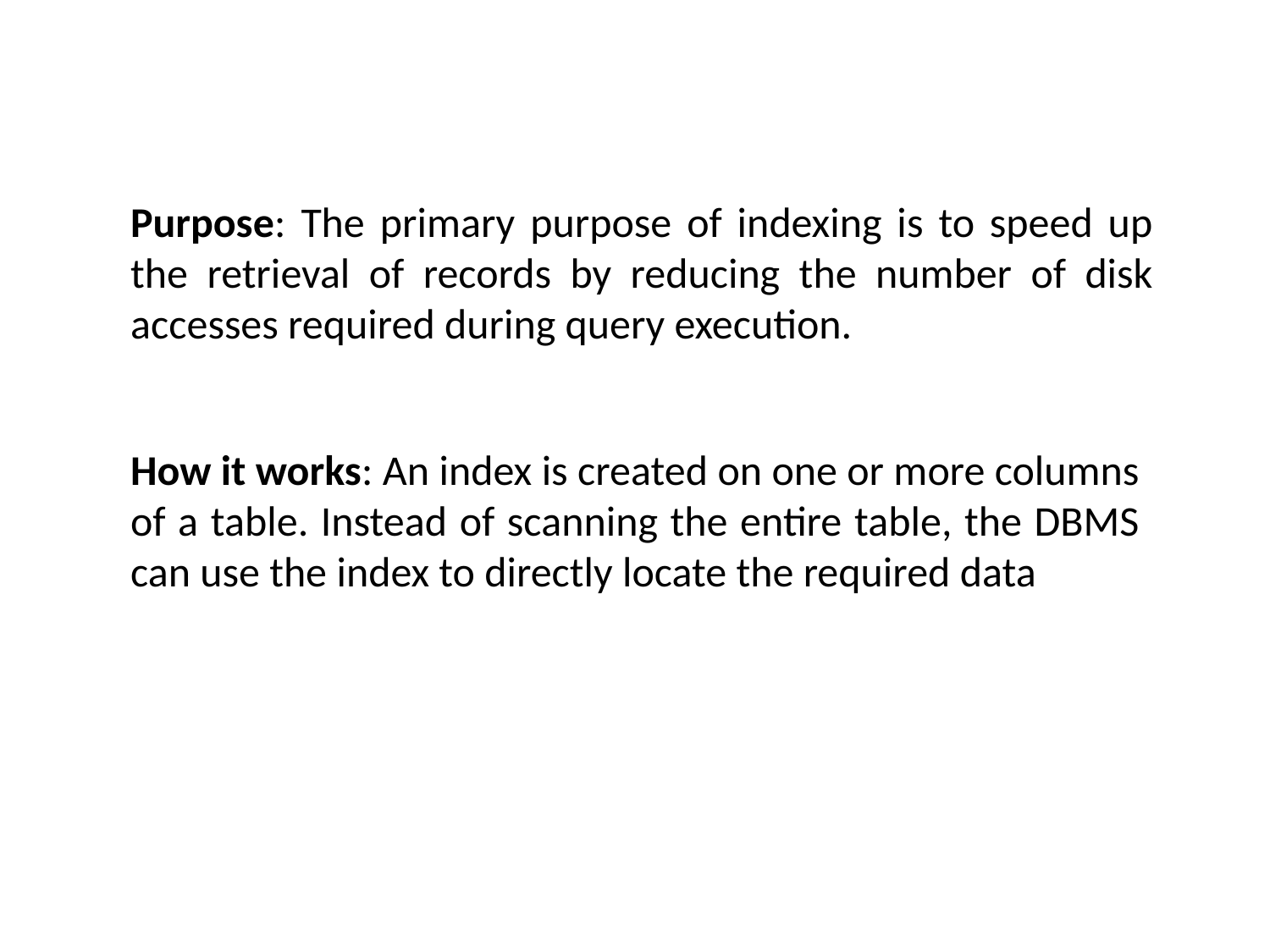

Purpose: The primary purpose of indexing is to speed up the retrieval of records by reducing the number of disk accesses required during query execution.
How it works: An index is created on one or more columns of a table. Instead of scanning the entire table, the DBMS can use the index to directly locate the required data